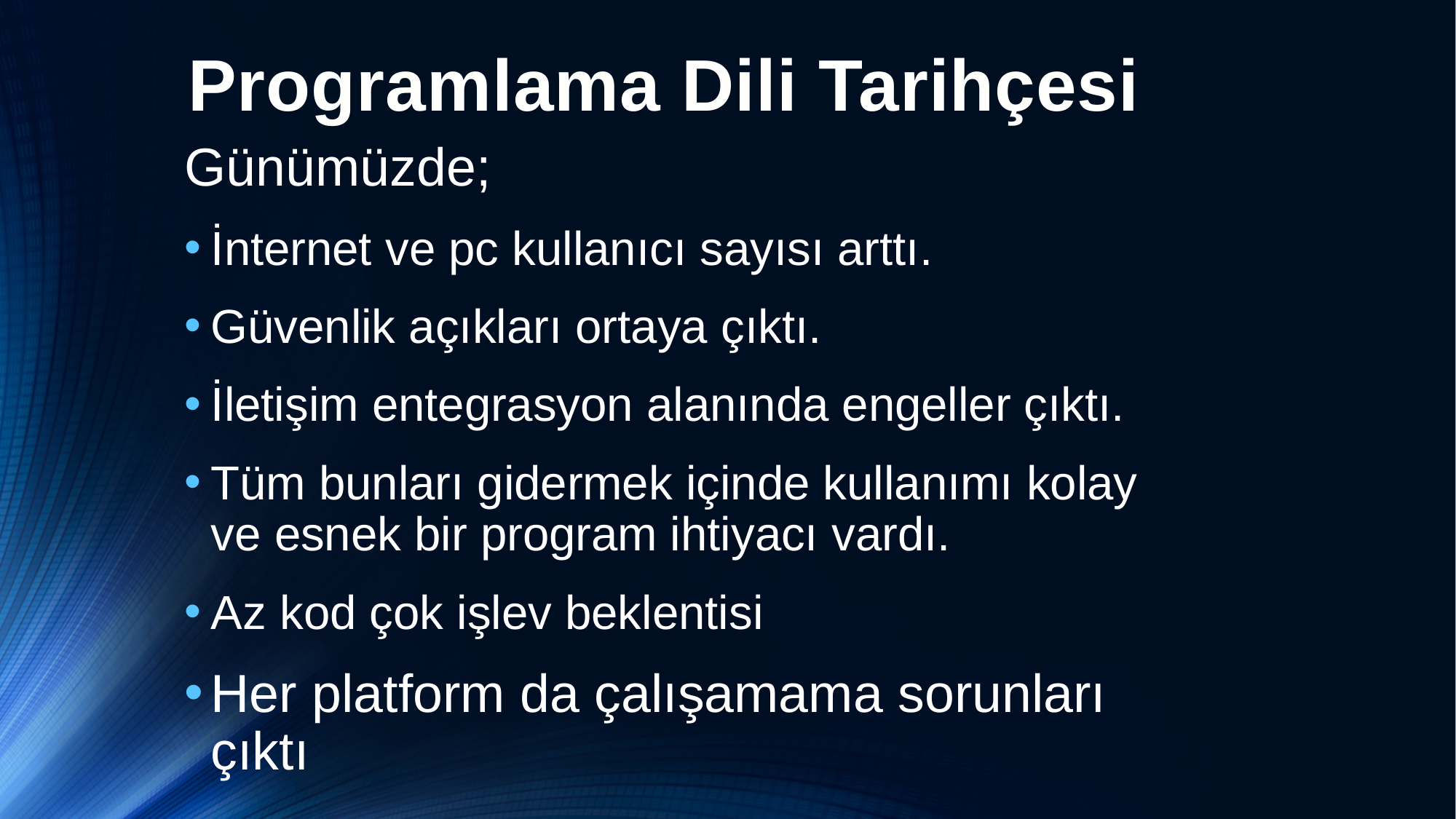

# Programlama Dili Tarihçesi
Günümüzde;
İnternet ve pc kullanıcı sayısı arttı.
Güvenlik açıkları ortaya çıktı.
İletişim entegrasyon alanında engeller çıktı.
Tüm bunları gidermek içinde kullanımı kolay ve esnek bir program ihtiyacı vardı.
Az kod çok işlev beklentisi
Her platform da çalışamama sorunları çıktı